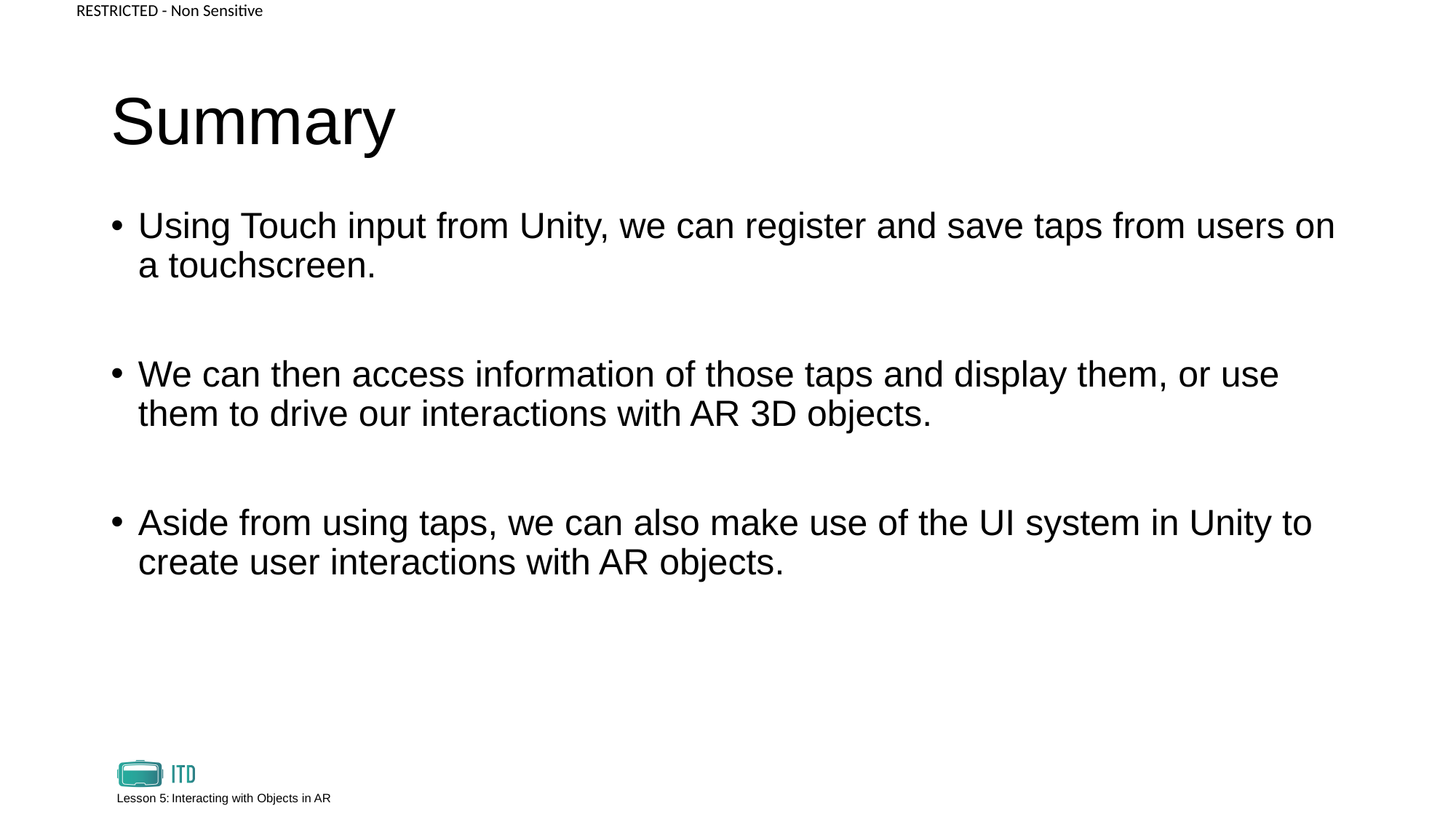

# Summary
Using Touch input from Unity, we can register and save taps from users on a touchscreen.

We can then access information of those taps and display them, or use them to drive our interactions with AR 3D objects.

Aside from using taps, we can also make use of the UI system in Unity to create user interactions with AR objects.